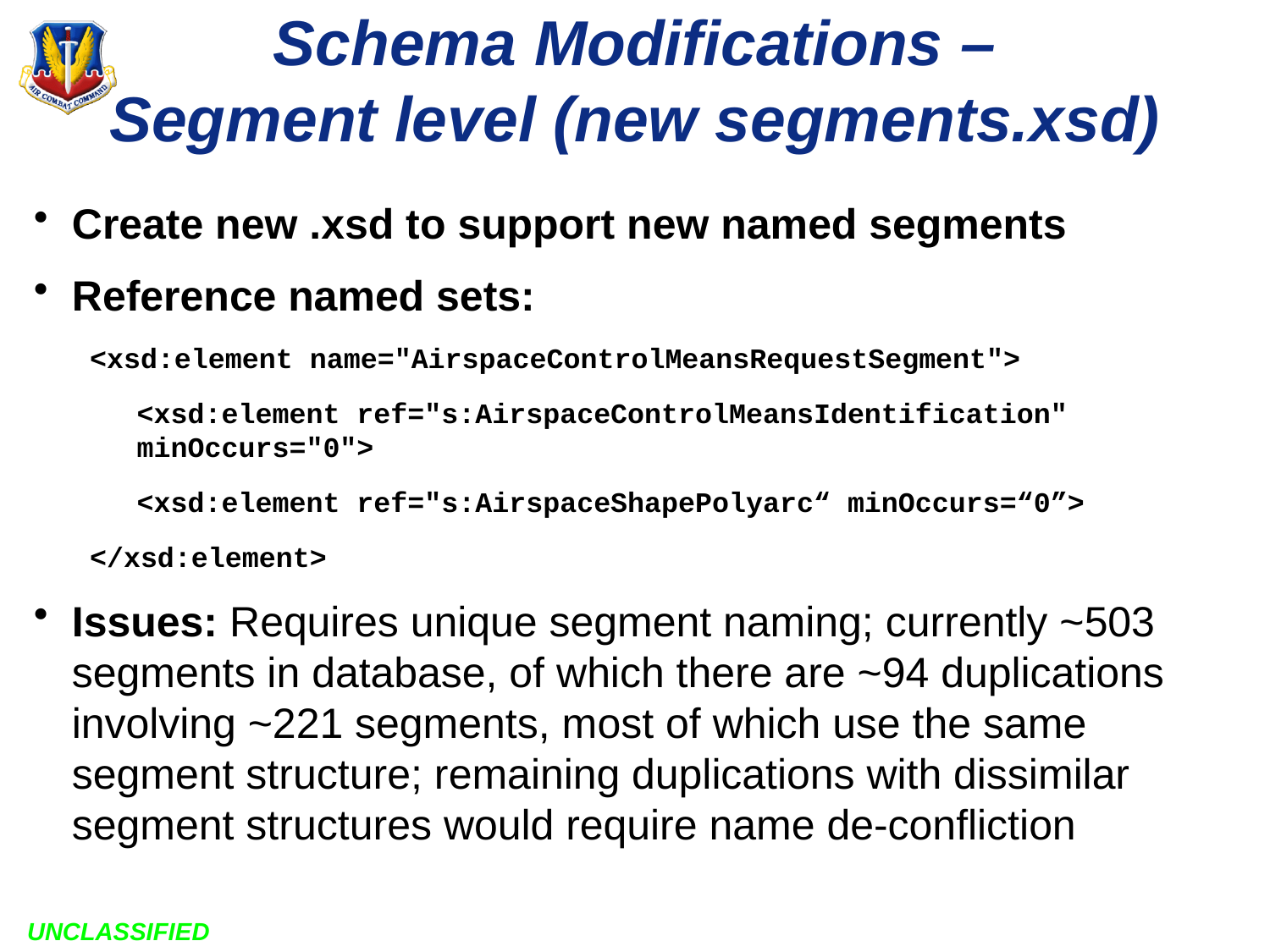

# Schema Modifications – Segment level (new segments.xsd)
Create new .xsd to support new named segments
Reference named sets:
<xsd:element name="AirspaceControlMeansRequestSegment">
<xsd:element ref="s:AirspaceControlMeansIdentification" minOccurs="0">
<xsd:element ref="s:AirspaceShapePolyarc“ minOccurs=“0”>
</xsd:element>
Issues: Requires unique segment naming; currently ~503 segments in database, of which there are ~94 duplications involving ~221 segments, most of which use the same segment structure; remaining duplications with dissimilar segment structures would require name de-confliction
UNCLASSIFIED